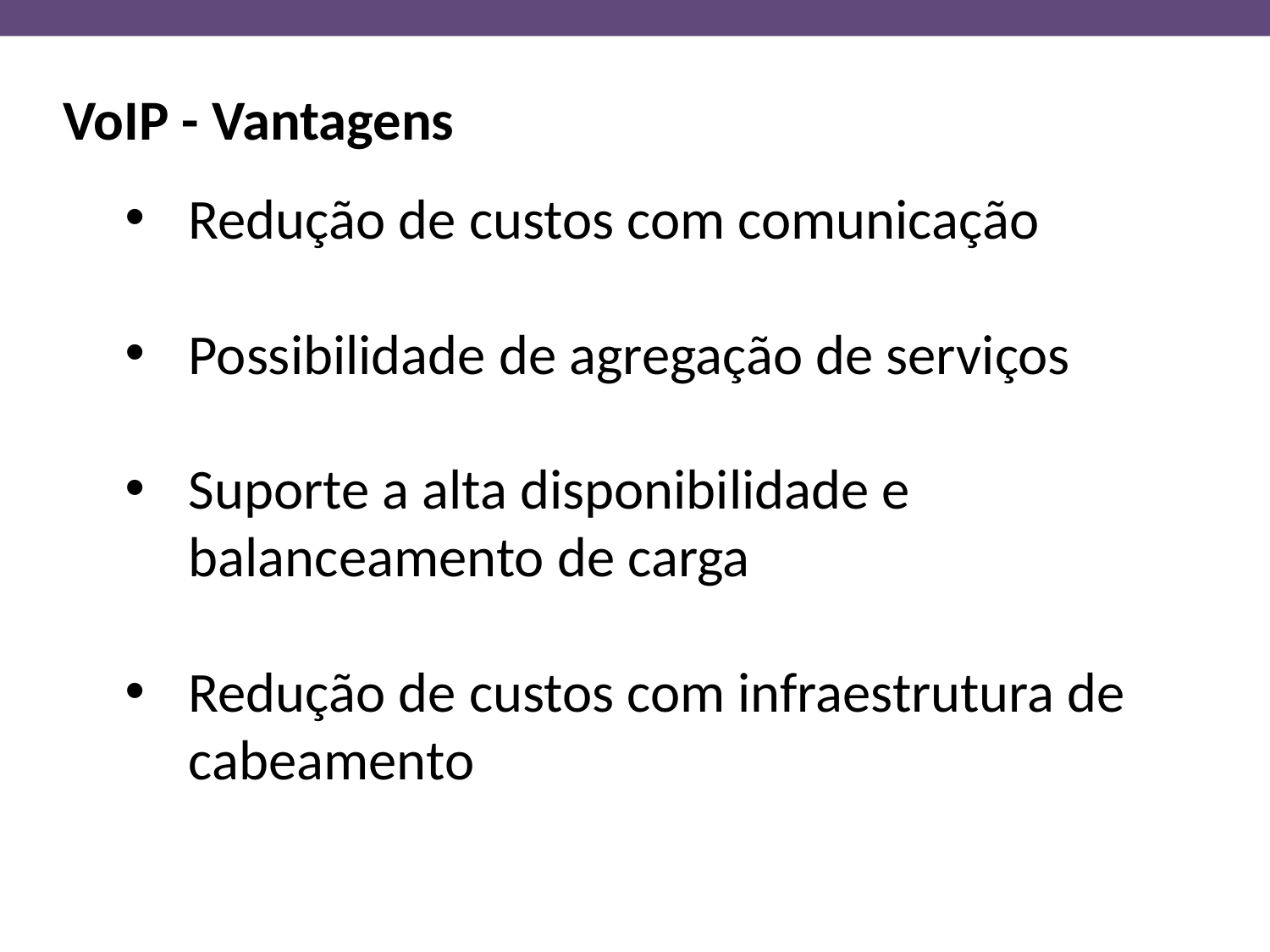

VoIP - Vantagens
Redução de custos com comunicação

Possibilidade de agregação de serviços

Suporte a alta disponibilidade e balanceamento de carga

Redução de custos com infraestrutura de cabeamento